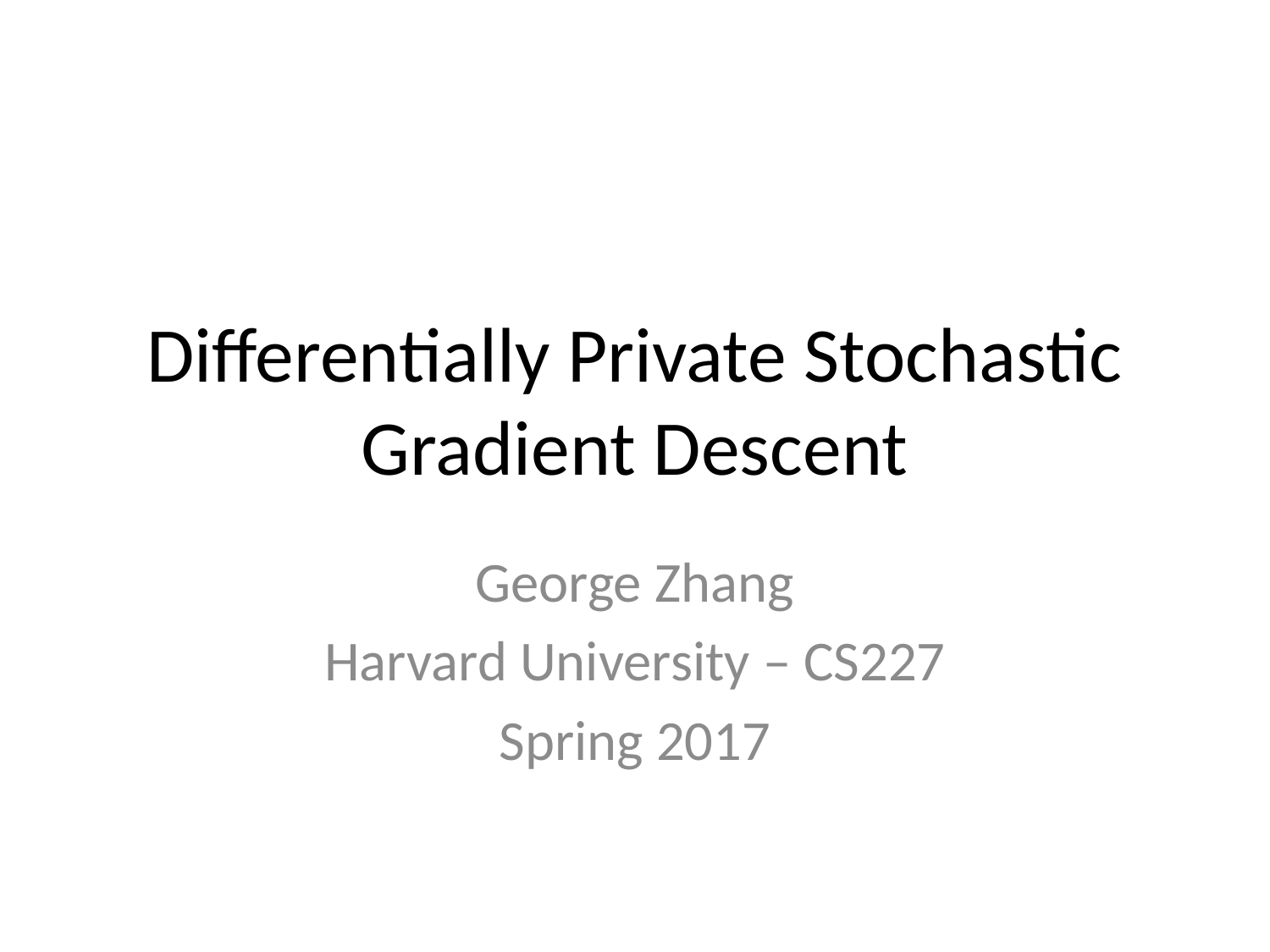

# Differentially Private Stochastic Gradient Descent
George Zhang
Harvard University – CS227
Spring 2017